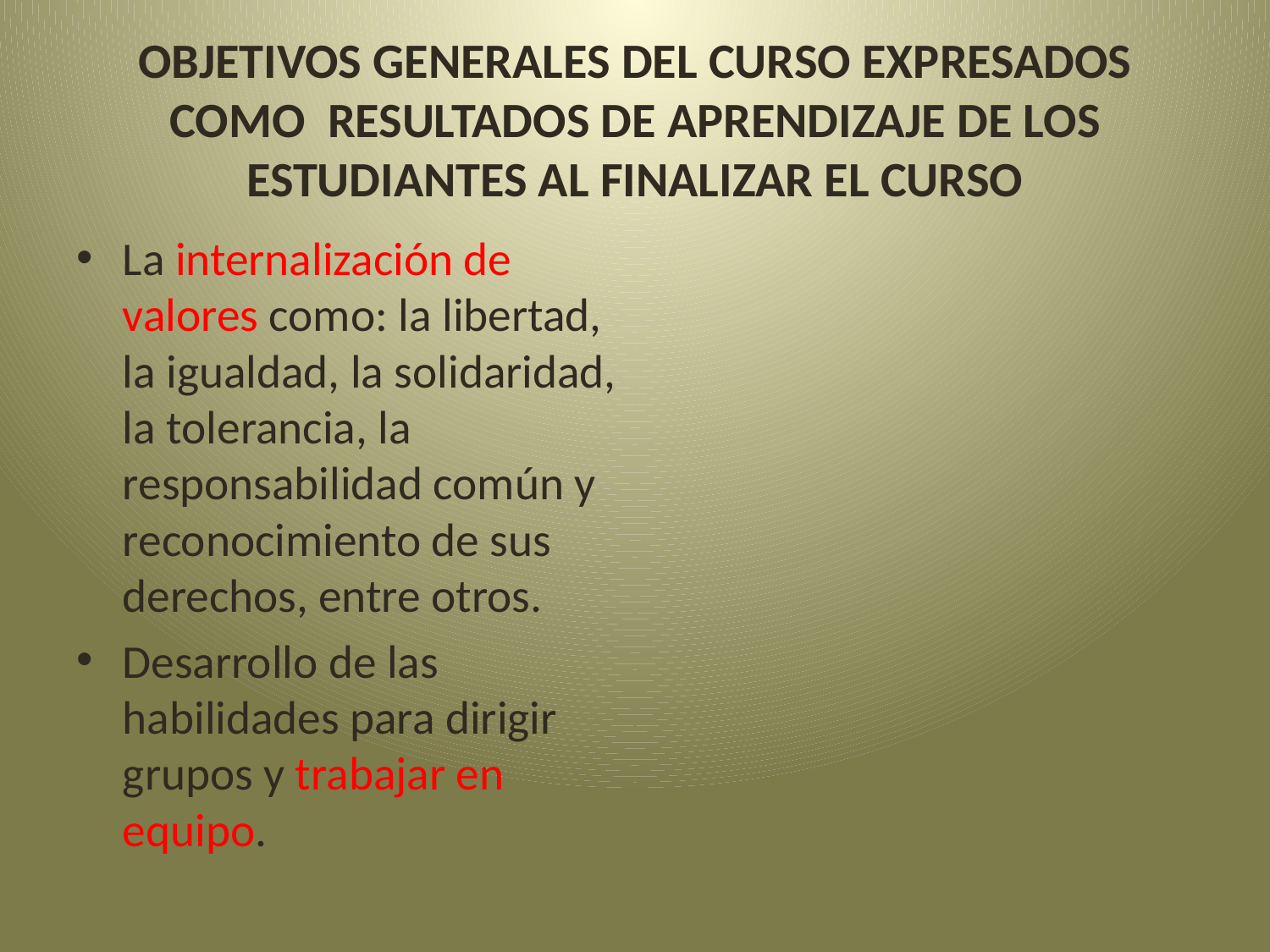

# OBJETIVOS GENERALES DEL CURSO EXPRESADOS COMO  RESULTADOS DE APRENDIZAJE DE LOS ESTUDIANTES AL FINALIZAR EL CURSO
La internalización de valores como: la libertad, la igualdad, la solidaridad, la tolerancia, la responsabilidad común y reconocimiento de sus derechos, entre otros.
Desarrollo de las habilidades para dirigir grupos y trabajar en equipo.